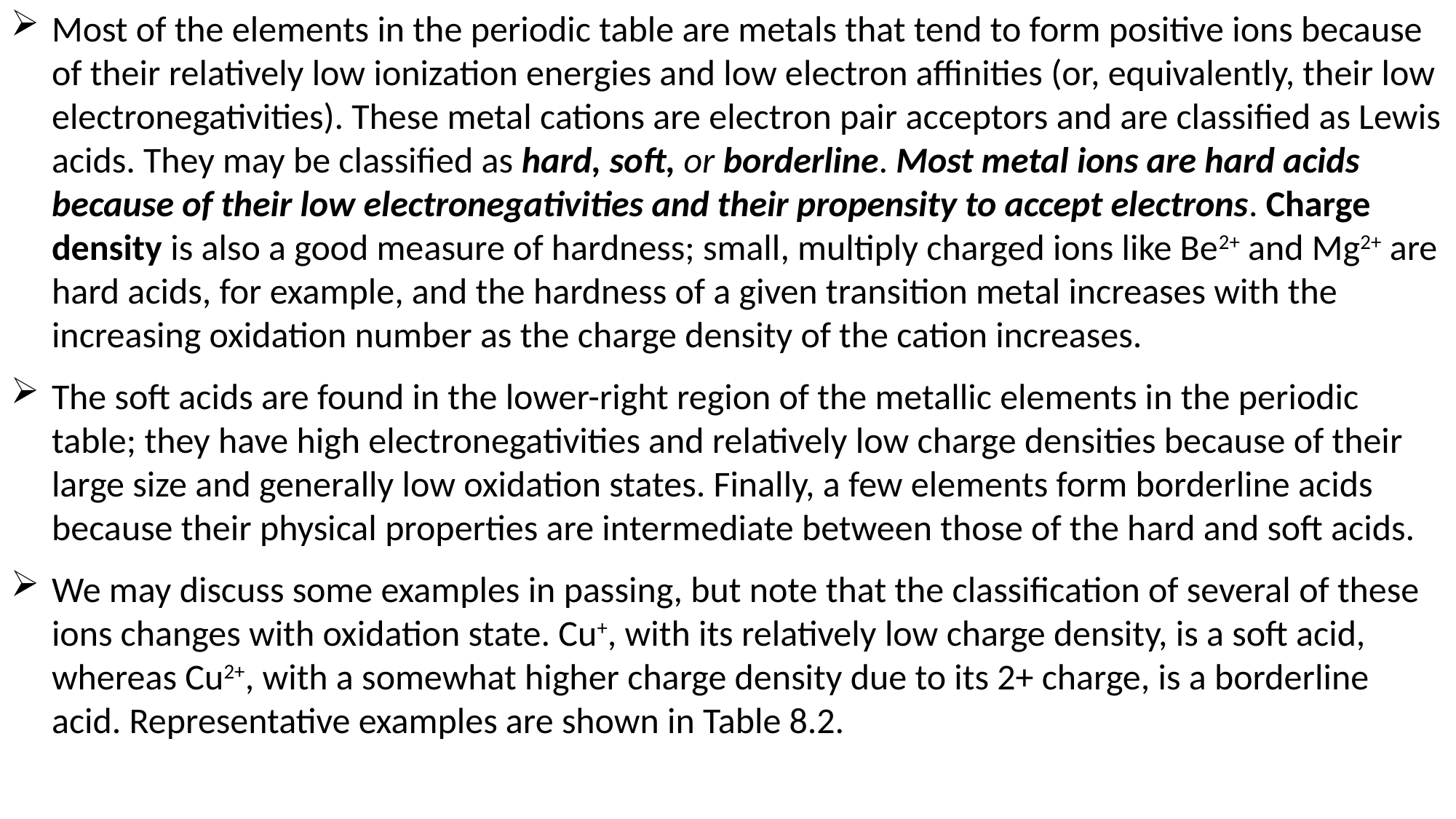

Most of the elements in the periodic table are metals that tend to form positive ions because of their relatively low ionization energies and low electron affinities (or, equivalently, their low electronegativities). These metal cations are electron pair acceptors and are classified as Lewis acids. They may be classified as hard, soft, or borderline. Most metal ions are hard acids because of their low electronegativities and their propensity to accept electrons. Charge density is also a good measure of hardness; small, multiply charged ions like Be2+ and Mg2+ are hard acids, for example, and the hardness of a given transition metal increases with the increasing oxidation number as the charge density of the cation increases.
The soft acids are found in the lower-right region of the metallic elements in the periodic table; they have high electronegativities and relatively low charge densities because of their large size and generally low oxidation states. Finally, a few elements form borderline acids because their physical properties are intermediate between those of the hard and soft acids.
We may discuss some examples in passing, but note that the classification of several of these ions changes with oxidation state. Cu+, with its relatively low charge density, is a soft acid, whereas Cu2+, with a somewhat higher charge density due to its 2+ charge, is a borderline acid. Representative examples are shown in Table 8.2.